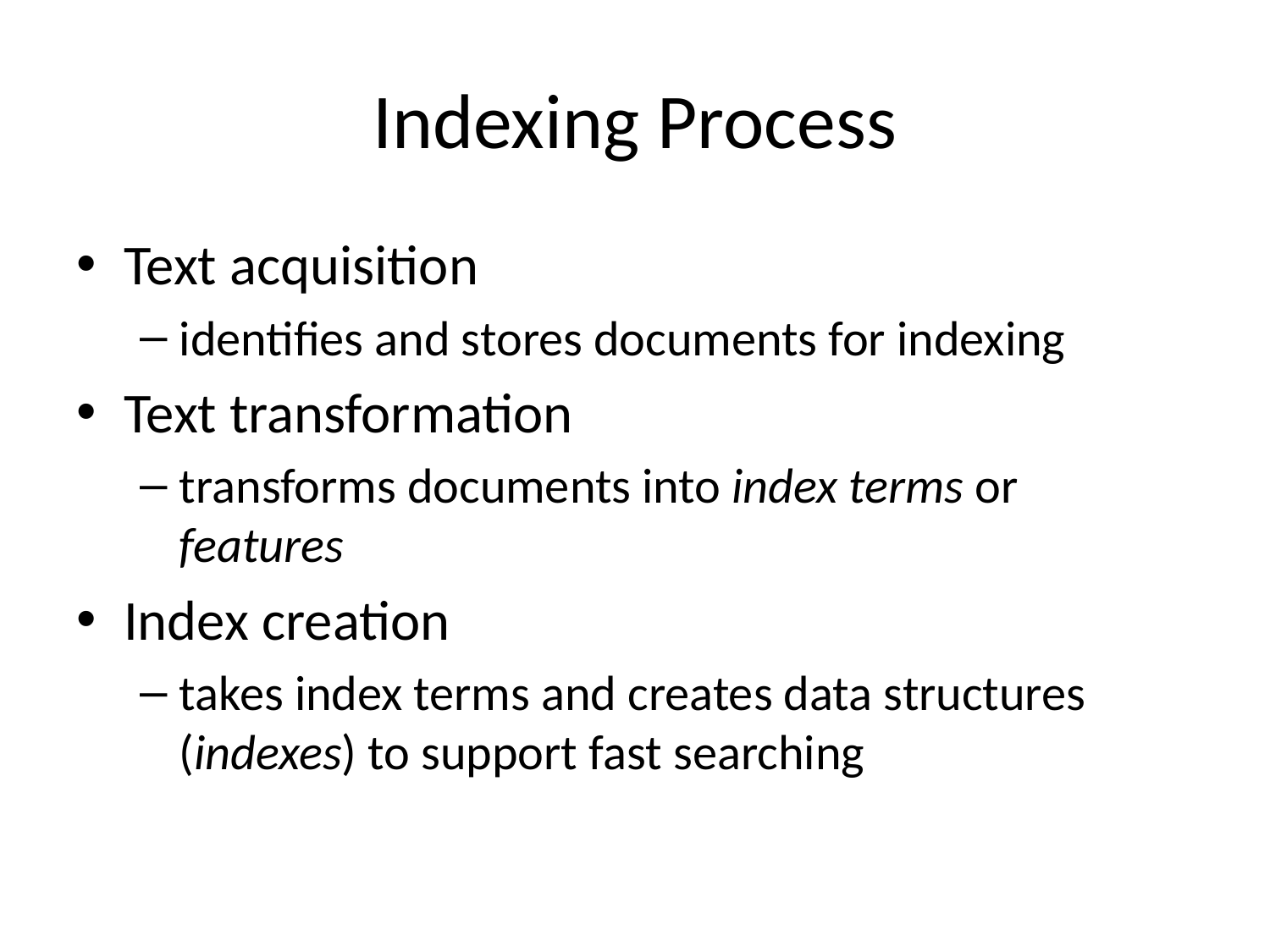

# Indexing Process
Text acquisition
identifies and stores documents for indexing
Text transformation
transforms documents into index terms or features
Index creation
takes index terms and creates data structures (indexes) to support fast searching